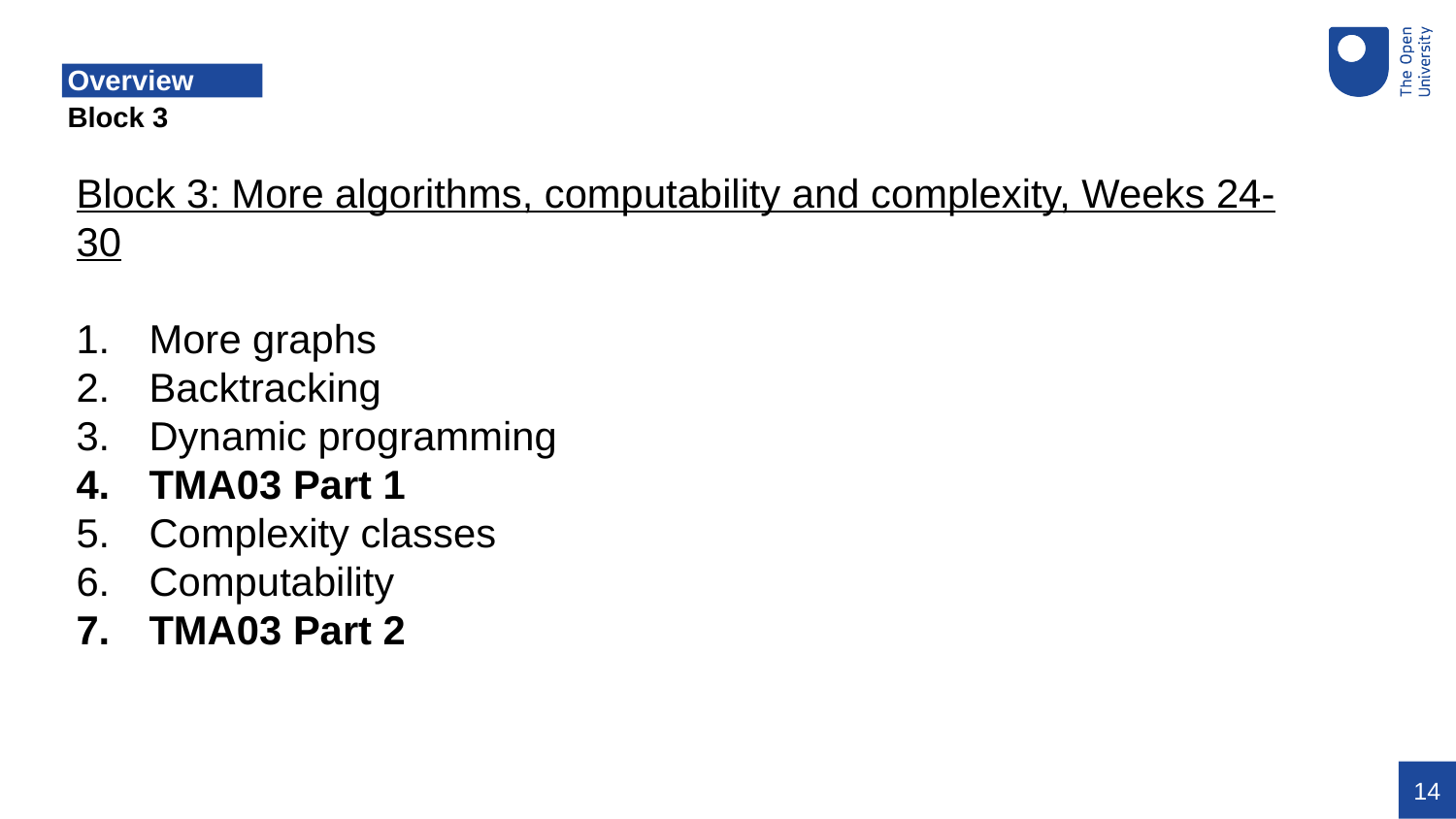

# Overview
Block 3
Block 3: More algorithms, computability and complexity, Weeks 24-30

More graphs
Backtracking
Dynamic programming
TMA03 Part 1
Complexity classes
Computability
TMA03 Part 2
14